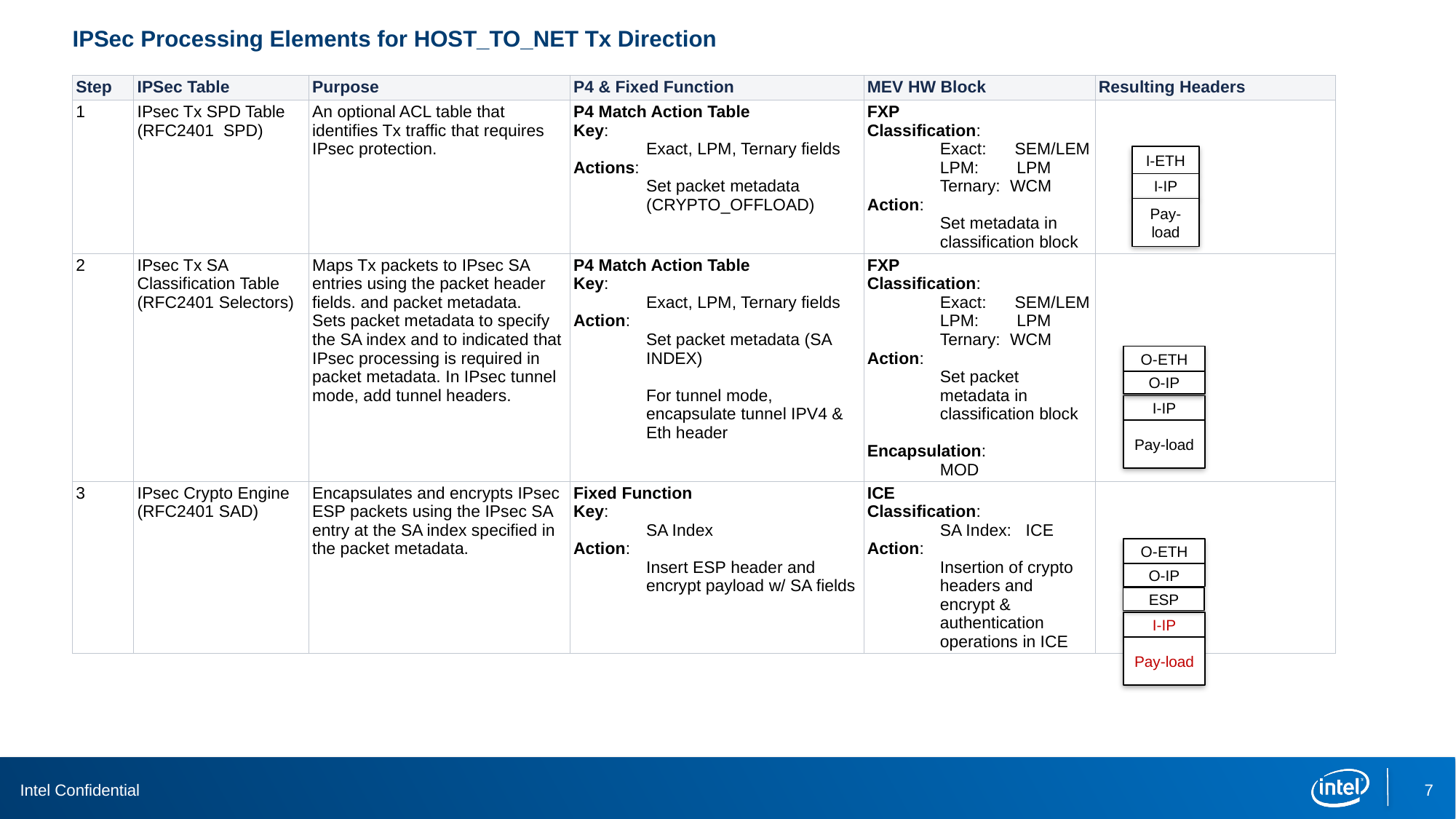

# IPSec Processing Elements for HOST_TO_NET Tx Direction
| Step | IPSec Table | Purpose | P4 & Fixed Function | MEV HW Block | Resulting Headers |
| --- | --- | --- | --- | --- | --- |
| ​1 | ​IPsec Tx SPD Table (RFC2401 SPD) | An optional ACL table that​ identifies Tx traffic that requires IPsec protection. | P4 Match Action Table​ Key: Exact, LPM, Ternary fields Actions: Set packet metadata (CRYPTO\_OFFLOAD) | FXP Classification: Exact: SEM/LEM LPM: LPM Ternary: WCM Action: Set metadata in classification block |  |
| 2 | IPsec Tx SA Classification Table (RFC2401 Selectors) | Maps Tx packets to IPsec SA entries using the packet header fields. and packet metadata.​ Sets packet metadata to specify the SA index and to indicated that IPsec processing is required in packet metadata. In IPsec tunnel mode, add tunnel headers. | P4 Match Action Table Key: Exact, LPM, Ternary fields Action: Set packet metadata (SA INDEX) For tunnel mode, encapsulate tunnel IPV4 & Eth header | FXP Classification: Exact: SEM/LEM LPM: LPM Ternary: WCM Action: Set packet metadata in classification block Encapsulation: MOD |  |
| 3 | IPsec Crypto Engine (RFC2401 SAD) | Encapsulates and encrypts IPsec ESP packets using the IPsec SA entry at the SA index specified in the packet metadata. | Fixed Function Key: SA Index Action: Insert ESP header and encrypt payload w/ SA fields | ICE Classification: SA Index: ICE Action: Insertion of crypto headers and encrypt & authentication operations in ICE |  |
I-ETH
I-IP
Pay-load
O-ETH
O-IP
I-IP
Pay-load
O-ETH
O-IP
ESP
I-IP
Pay-load
Intel Confidential
7